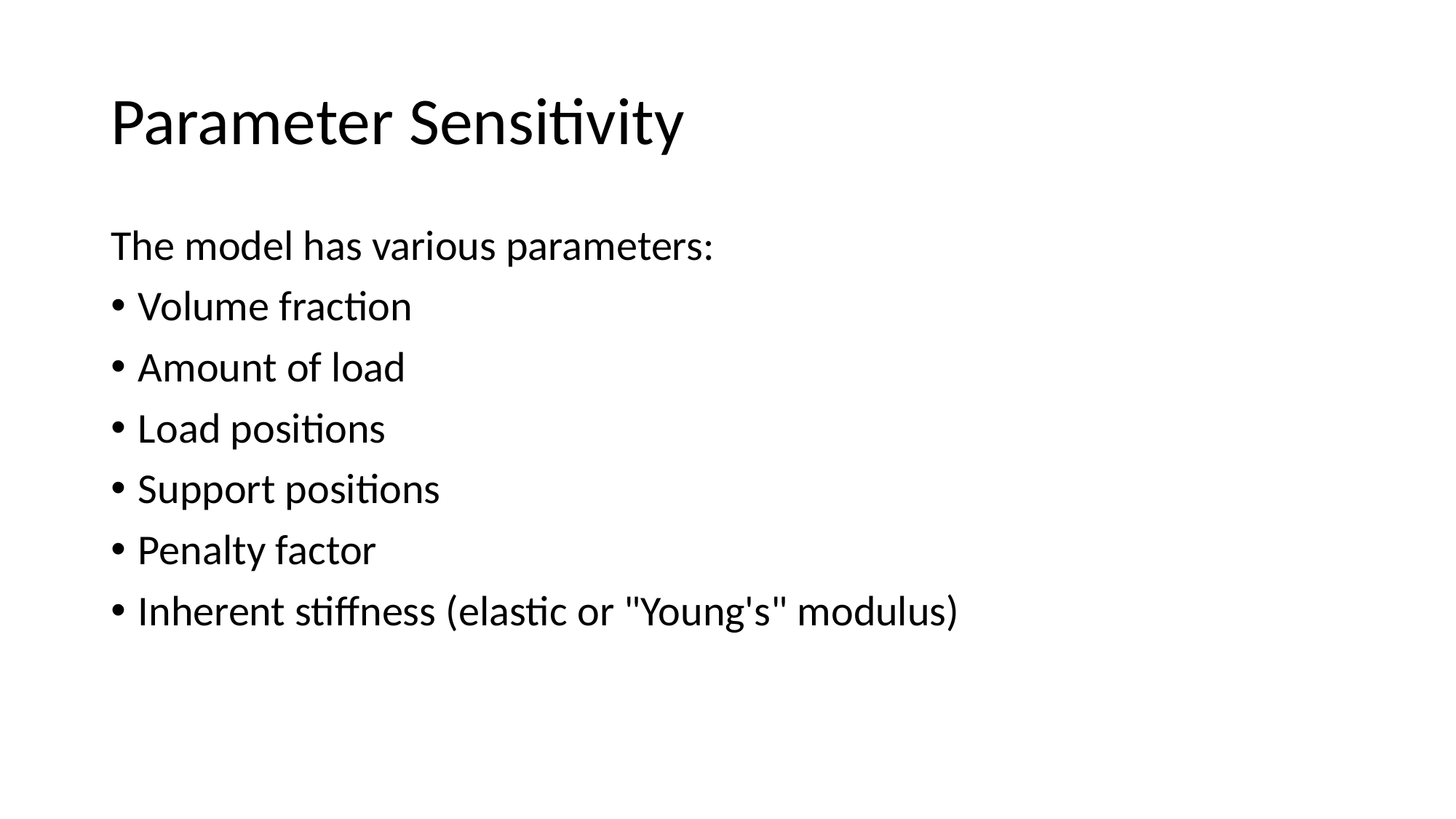

# Parameter Sensitivity
The model has various parameters:
Volume fraction
Amount of load
Load positions
Support positions
Penalty factor
Inherent stiffness (elastic or "Young's" modulus)